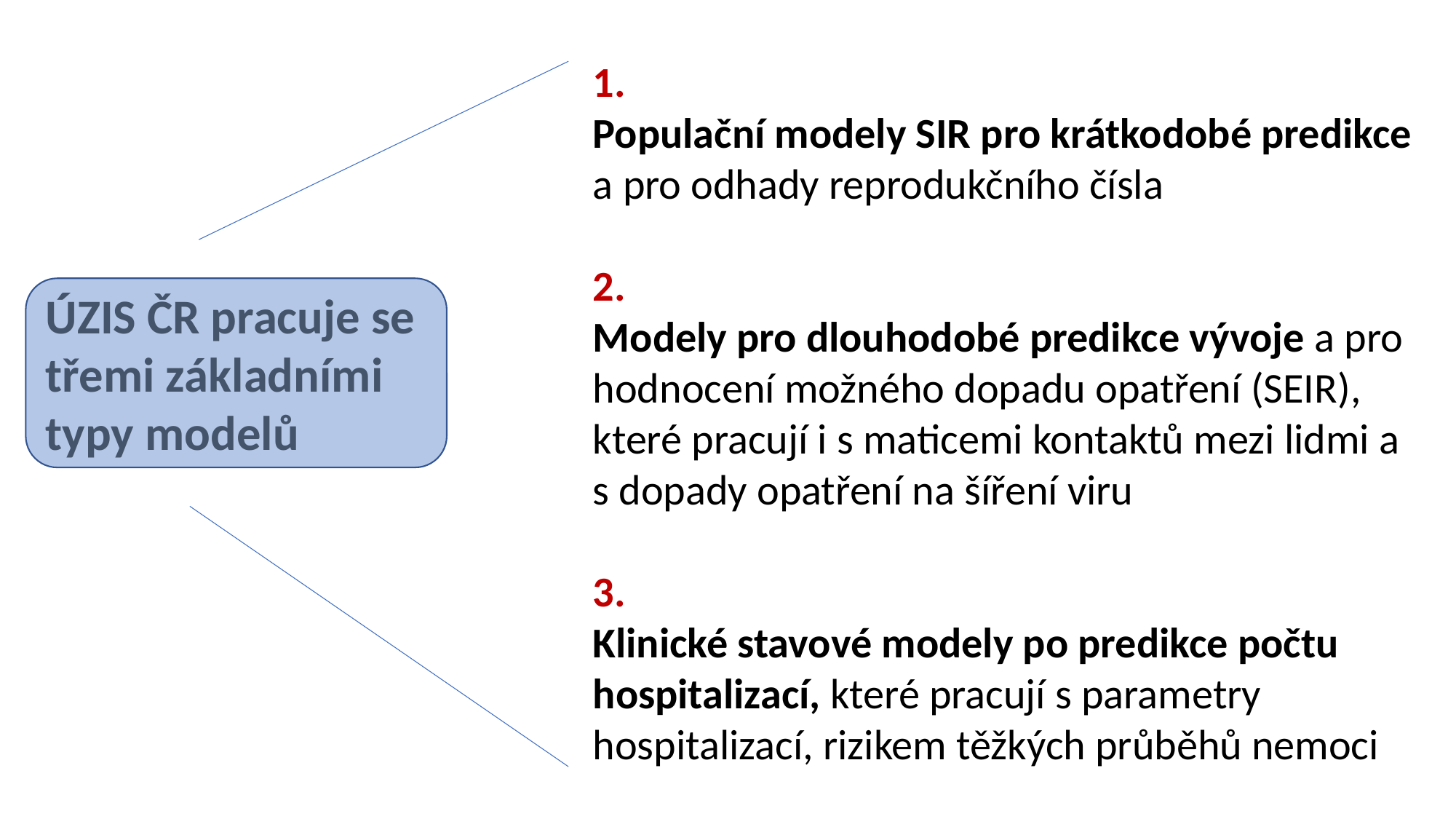

1.
Populační modely SIR pro krátkodobé predikce a pro odhady reprodukčního čísla

2.
Modely pro dlouhodobé predikce vývoje a pro hodnocení možného dopadu opatření (SEIR), které pracují i s maticemi kontaktů mezi lidmi a s dopady opatření na šíření viru

3.
Klinické stavové modely po predikce počtu hospitalizací, které pracují s parametry hospitalizací, rizikem těžkých průběhů nemoci
ÚZIS ČR pracuje se třemi základními typy modelů